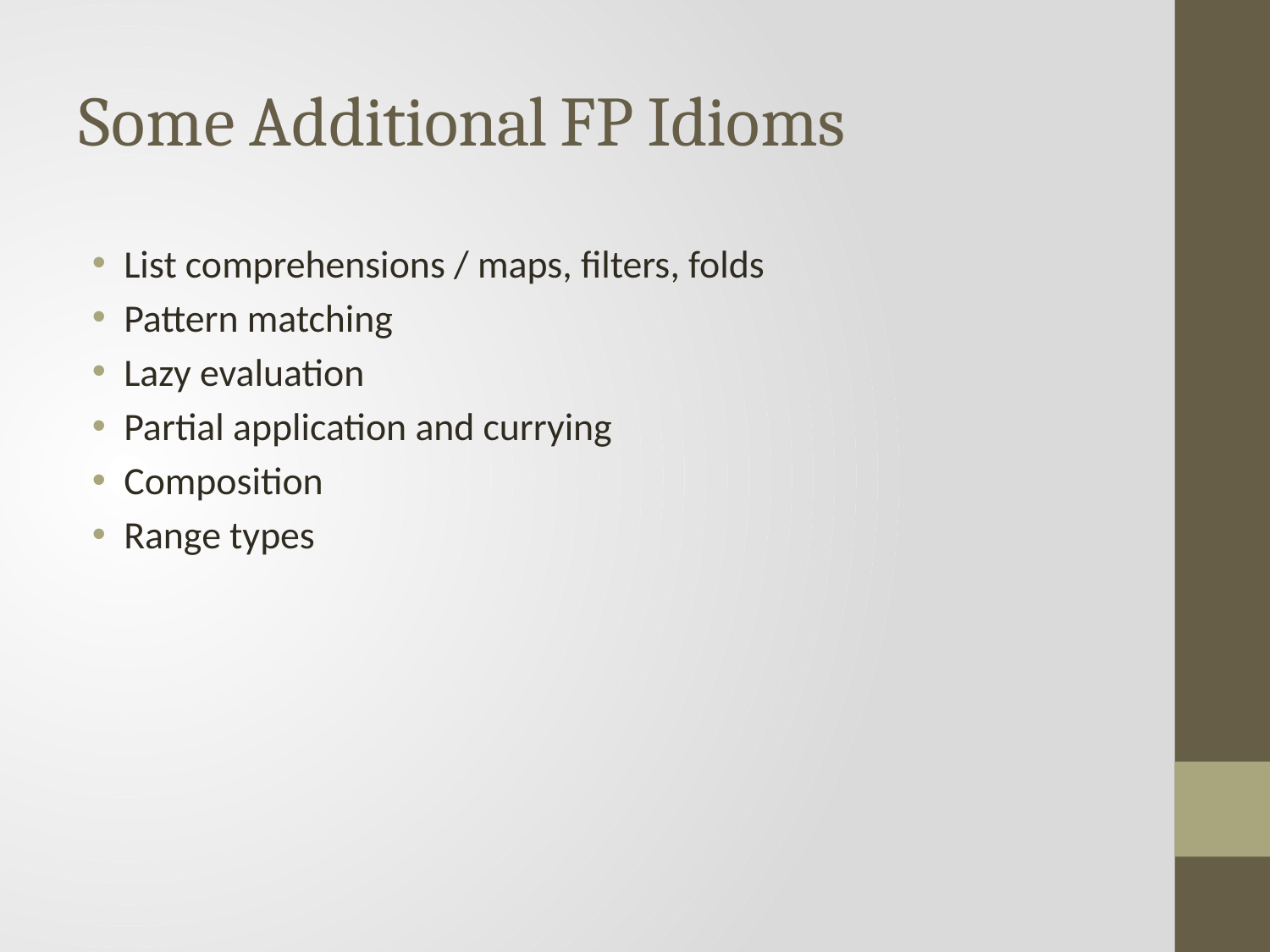

# Some Additional FP Idioms
List comprehensions / maps, filters, folds
Pattern matching
Lazy evaluation
Partial application and currying
Composition
Range types